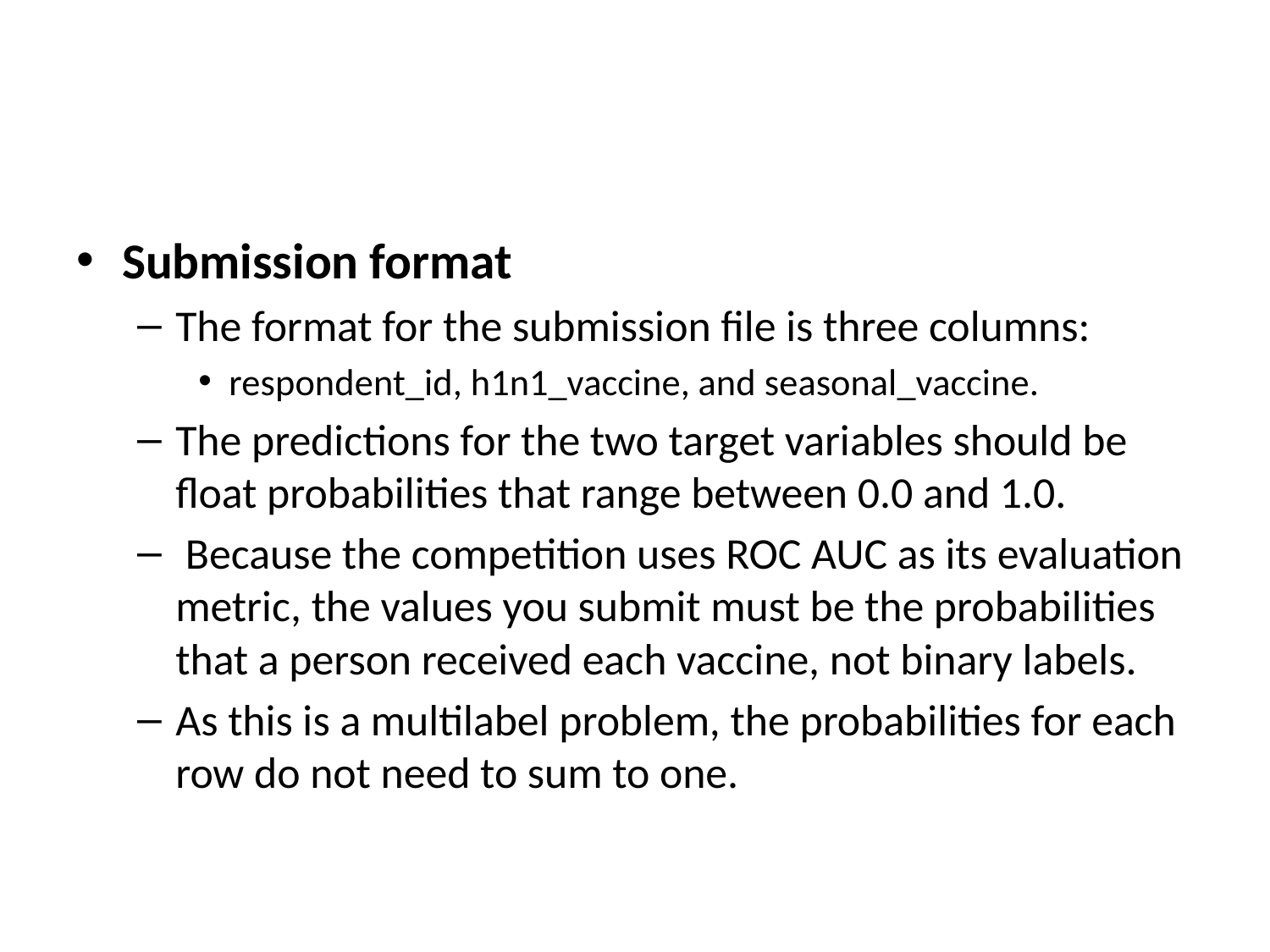

#
Submission format
The format for the submission file is three columns:
respondent_id, h1n1_vaccine, and seasonal_vaccine.
The predictions for the two target variables should be float probabilities that range between 0.0 and 1.0.
 Because the competition uses ROC AUC as its evaluation metric, the values you submit must be the probabilities that a person received each vaccine, not binary labels.
As this is a multilabel problem, the probabilities for each row do not need to sum to one.